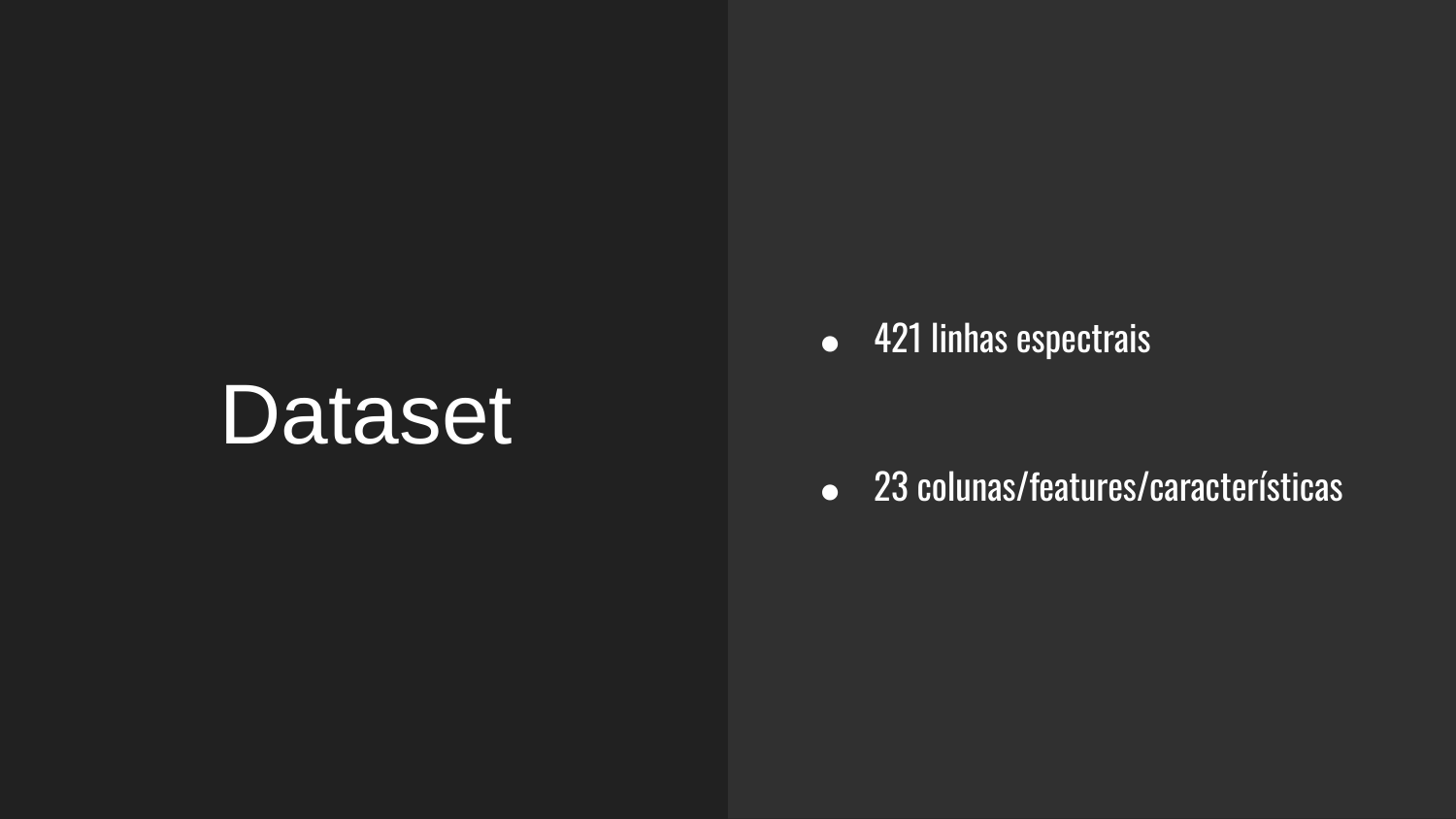

421 linhas espectrais

23 colunas/features/características
# Dataset